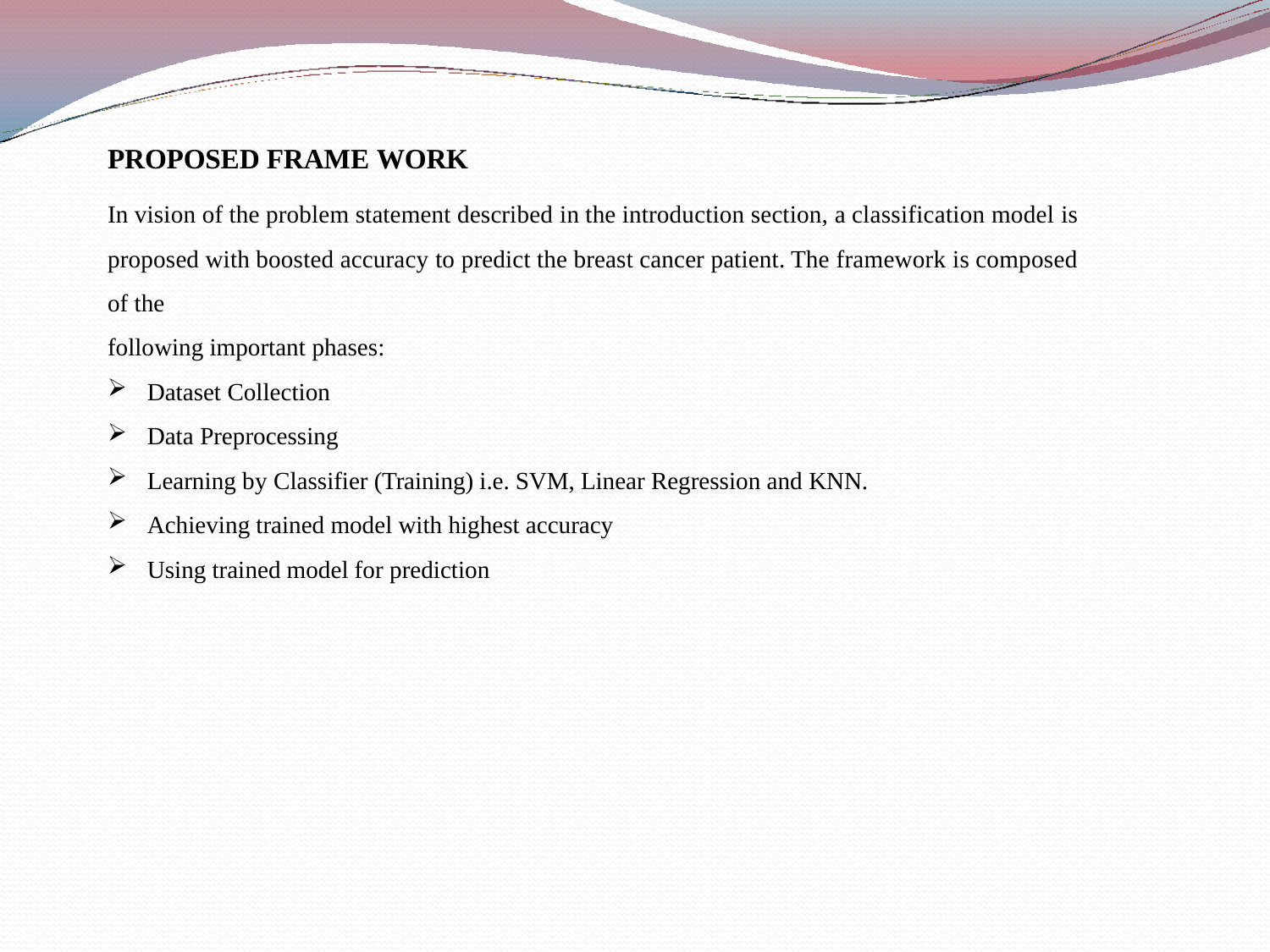

PROPOSED FRAME WORK
In vision of the problem statement described in the introduction section, a classification model is  proposed with boosted accuracy to predict the breast cancer patient. The framework is composed  of the
following important phases:
Dataset Collection
Data Preprocessing
Learning by Classifier (Training) i.e. SVM, Linear Regression and KNN.
Achieving trained model with highest accuracy
Using trained model for prediction